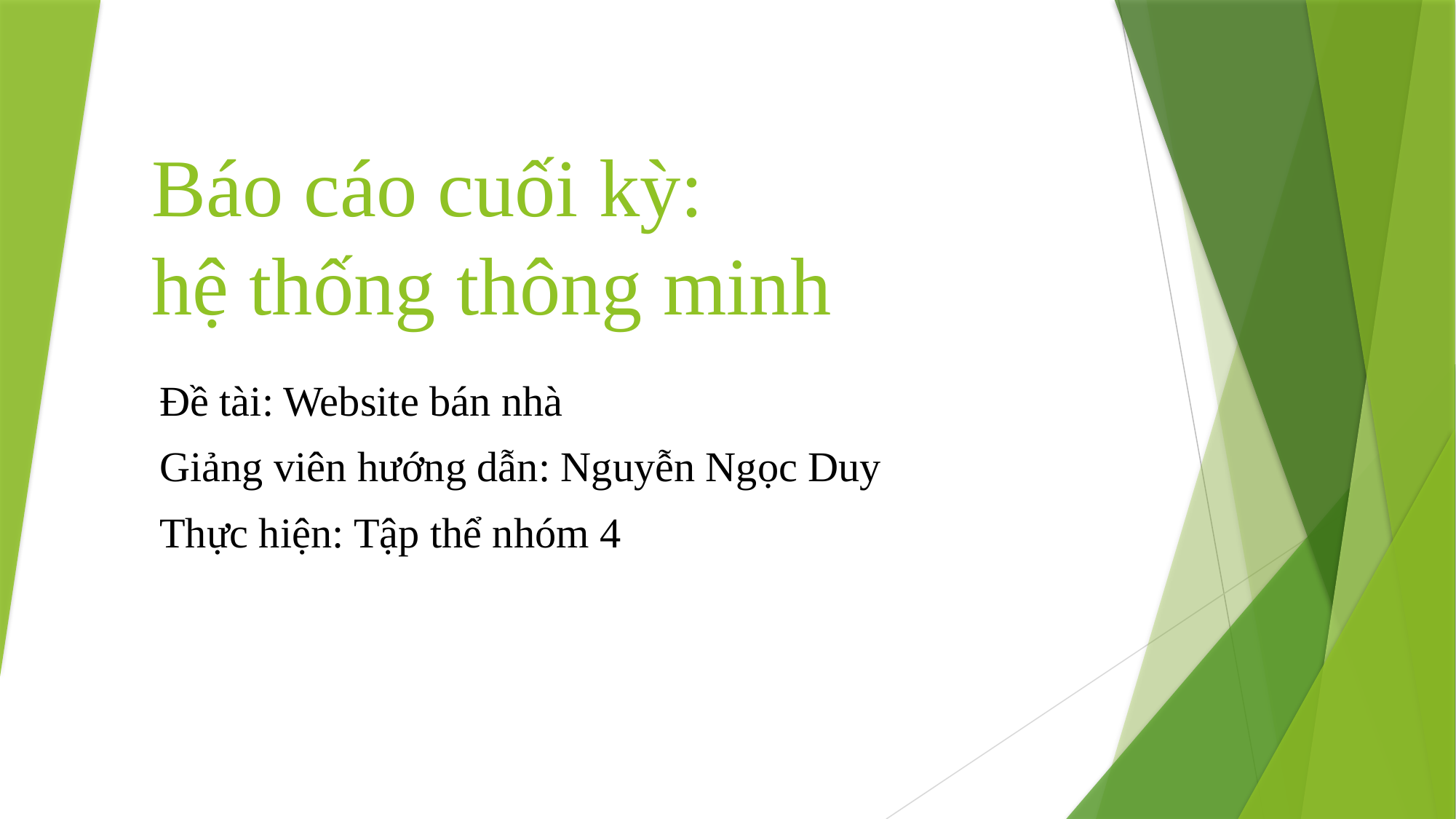

# Báo cáo cuối kỳ: hệ thống thông minh
Đề tài: Website bán nhà
Giảng viên hướng dẫn: Nguyễn Ngọc Duy
Thực hiện: Tập thể nhóm 4